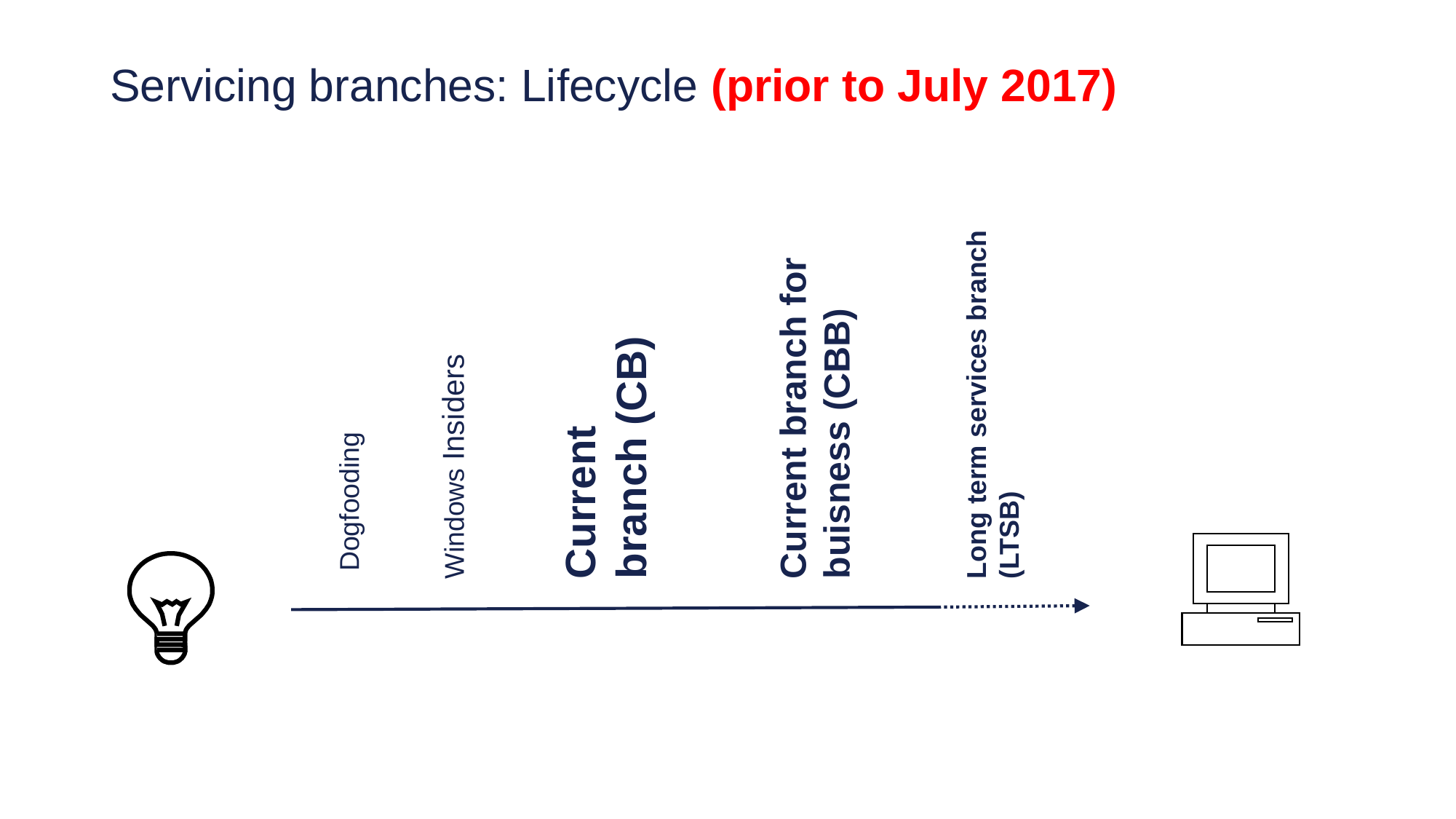

# Servicing branches: Lifecycle (prior to July 2017)
Current branch for
buisness (CBB)
Long term services branch (LTSB)
Current
branch (CB)
Windows Insiders
Dogfooding